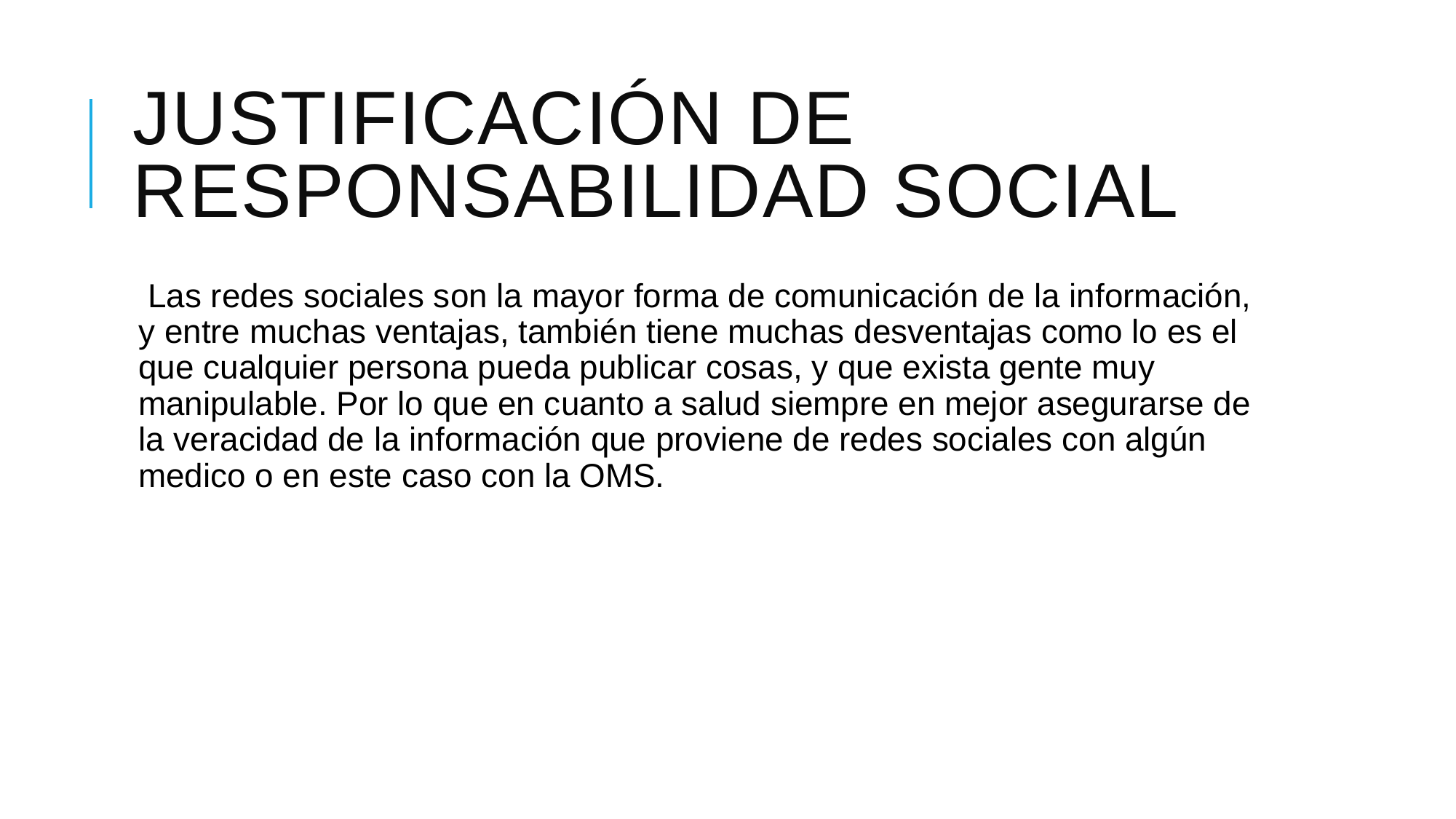

# Justificación de Responsabilidad social
 Las redes sociales son la mayor forma de comunicación de la información, y entre muchas ventajas, también tiene muchas desventajas como lo es el que cualquier persona pueda publicar cosas, y que exista gente muy manipulable. Por lo que en cuanto a salud siempre en mejor asegurarse de la veracidad de la información que proviene de redes sociales con algún medico o en este caso con la OMS.